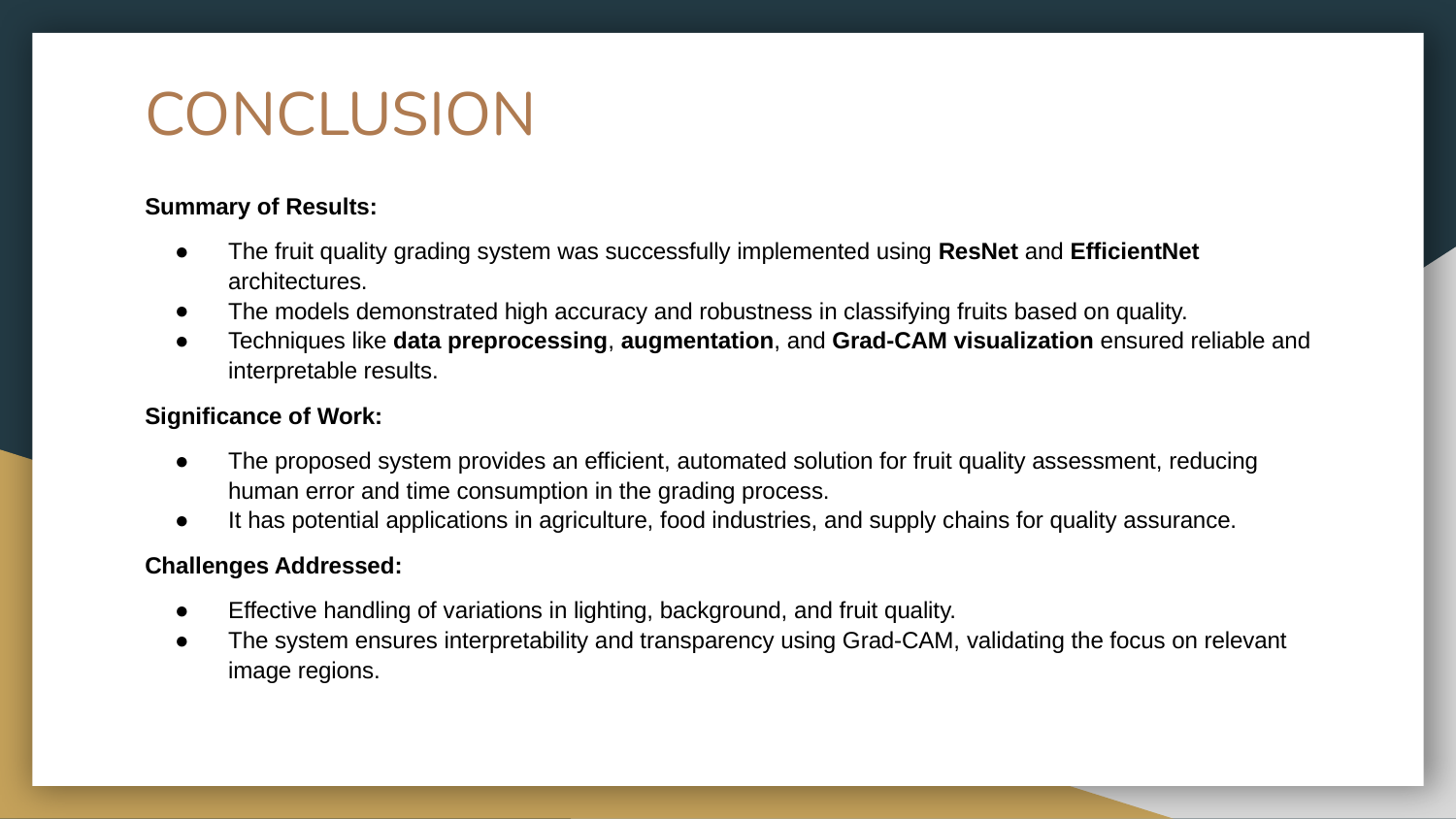

# CONCLUSION
Summary of Results:
The fruit quality grading system was successfully implemented using ResNet and EfficientNet architectures.
The models demonstrated high accuracy and robustness in classifying fruits based on quality.
Techniques like data preprocessing, augmentation, and Grad-CAM visualization ensured reliable and interpretable results.
Significance of Work:
The proposed system provides an efficient, automated solution for fruit quality assessment, reducing human error and time consumption in the grading process.
It has potential applications in agriculture, food industries, and supply chains for quality assurance.
Challenges Addressed:
Effective handling of variations in lighting, background, and fruit quality.
The system ensures interpretability and transparency using Grad-CAM, validating the focus on relevant image regions.